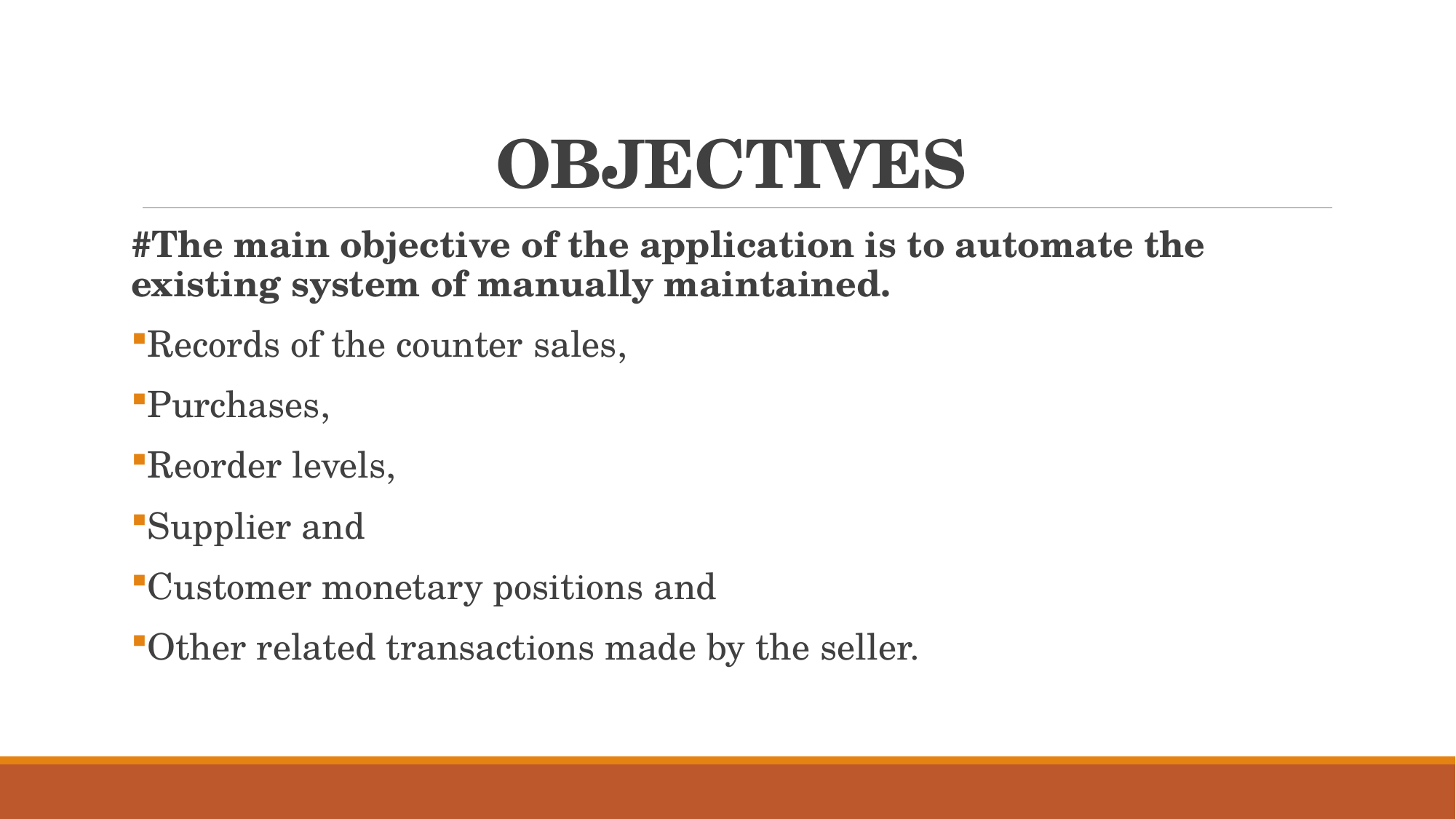

# OBJECTIVES
#The main objective of the application is to automate the existing system of manually maintained.
Records of the counter sales,
Purchases,
Reorder levels,
Supplier and
Customer monetary positions and
Other related transactions made by the seller.